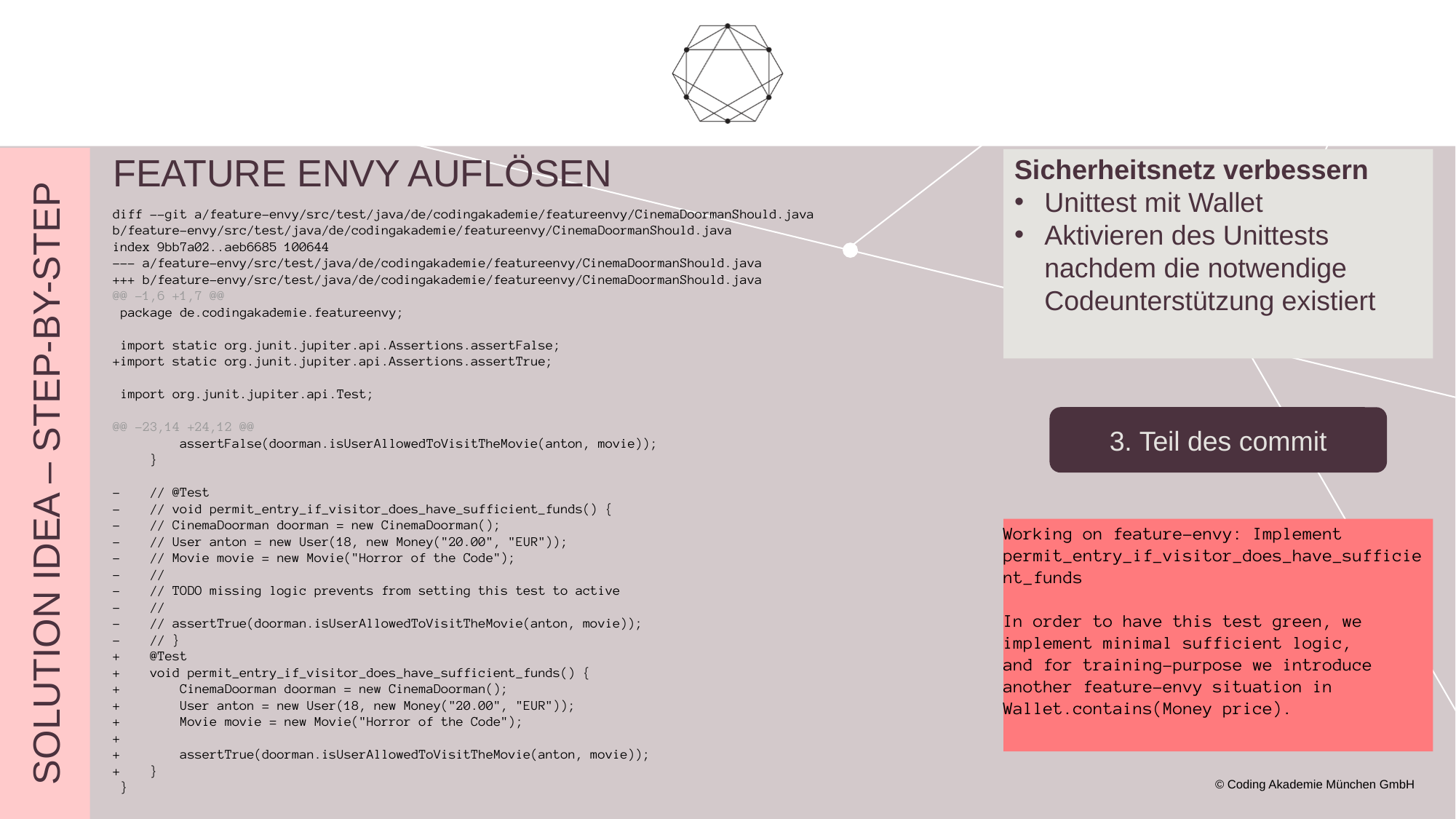

# Feature envy auflösen
Sicherheitsnetz verbessern
Unittest mit Wallet
Aktivieren des Unittests nachdem die notwendige Codeunterstützung existiert
diff --git a/feature-envy/src/test/java/de/codingakademie/featureenvy/CinemaDoormanShould.java b/feature-envy/src/test/java/de/codingakademie/featureenvy/CinemaDoormanShould.java
index 9bb7a02..aeb6685 100644
--- a/feature-envy/src/test/java/de/codingakademie/featureenvy/CinemaDoormanShould.java
+++ b/feature-envy/src/test/java/de/codingakademie/featureenvy/CinemaDoormanShould.java
@@ -1,6 +1,7 @@
 package de.codingakademie.featureenvy;

 import static org.junit.jupiter.api.Assertions.assertFalse;
+import static org.junit.jupiter.api.Assertions.assertTrue;

 import org.junit.jupiter.api.Test;

@@ -23,14 +24,12 @@
         assertFalse(doorman.isUserAllowedToVisitTheMovie(anton, movie));
     }

-    // @Test
-    // void permit_entry_if_visitor_does_have_sufficient_funds() {
-    // CinemaDoorman doorman = new CinemaDoorman();
-    // User anton = new User(18, new Money("20.00", "EUR"));
-    // Movie movie = new Movie("Horror of the Code");
-    //
-    // TODO missing logic prevents from setting this test to active
-    //
-    // assertTrue(doorman.isUserAllowedToVisitTheMovie(anton, movie));
-    // }
+    @Test
+    void permit_entry_if_visitor_does_have_sufficient_funds() {
+        CinemaDoorman doorman = new CinemaDoorman();
+        User anton = new User(18, new Money("20.00", "EUR"));
+        Movie movie = new Movie("Horror of the Code");
+
+        assertTrue(doorman.isUserAllowedToVisitTheMovie(anton, movie));
+    }
 }
3. Teil des commit
Solution Idea – step-by-step
Working on feature-envy: Implement permit_entry_if_visitor_does_have_sufficient_funds

In order to have this test green, we implement minimal sufficient logic,
and for training-purpose we introduce another feature-envy situation in
Wallet.contains(Money price).
© Coding Akademie München GmbH